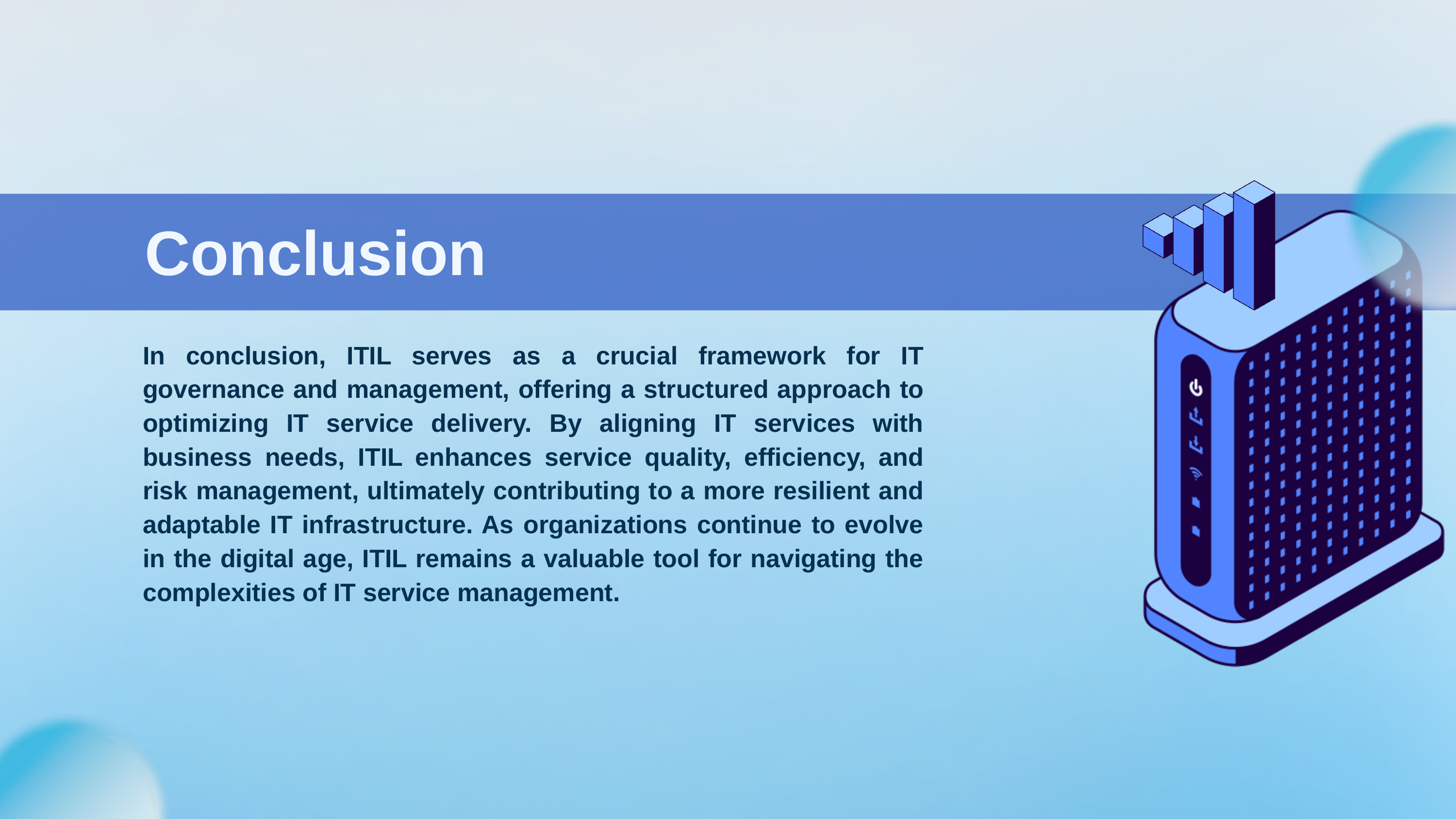

Conclusion
In conclusion, ITIL serves as a crucial framework for IT governance and management, offering a structured approach to optimizing IT service delivery. By aligning IT services with business needs, ITIL enhances service quality, efficiency, and risk management, ultimately contributing to a more resilient and adaptable IT infrastructure. As organizations continue to evolve in the digital age, ITIL remains a valuable tool for navigating the complexities of IT service management.